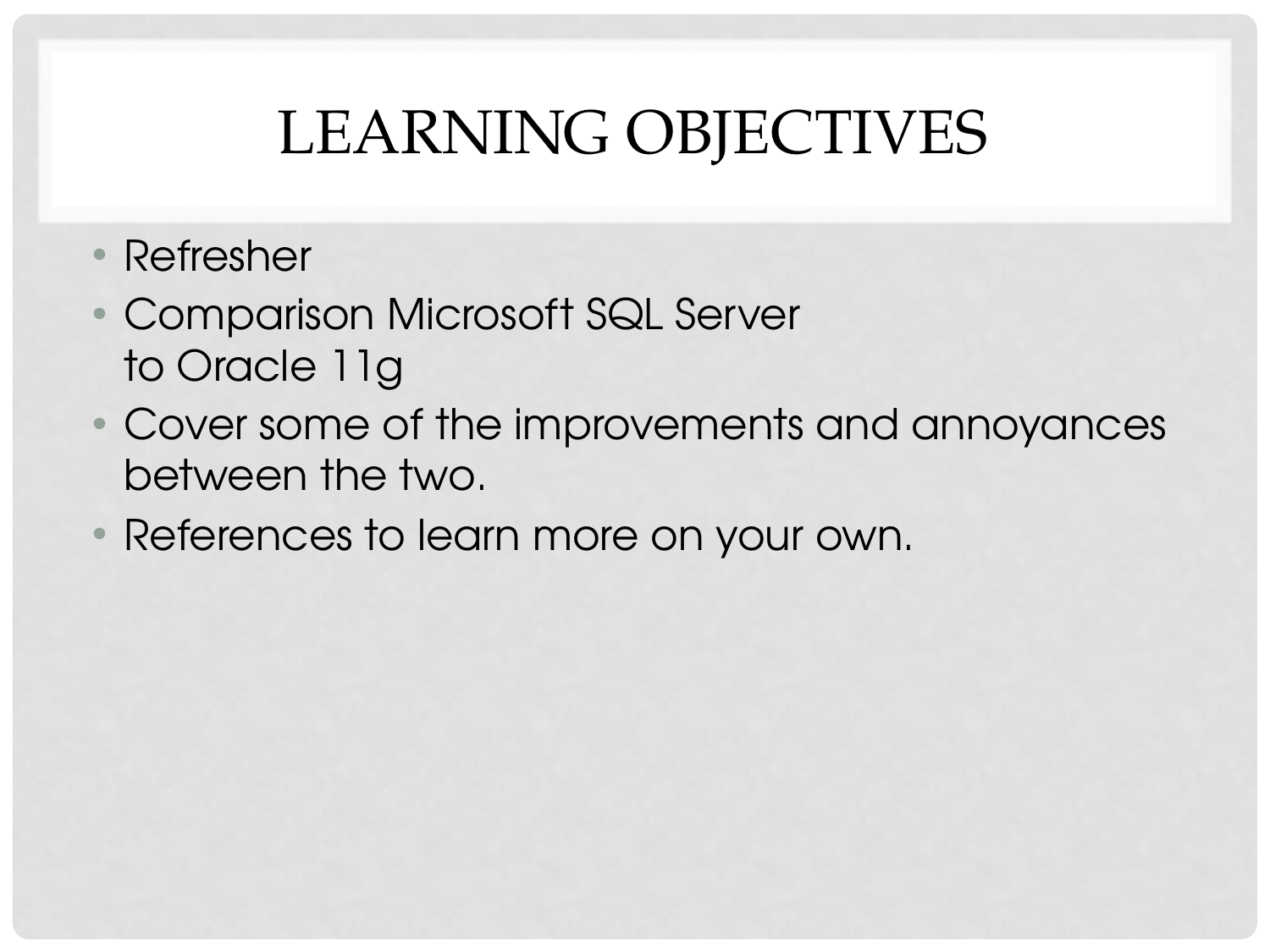

# Learning Objectives
Refresher
Comparison Microsoft SQL Server
to Oracle 11g
Cover some of the improvements and annoyances between the two.
References to learn more on your own.